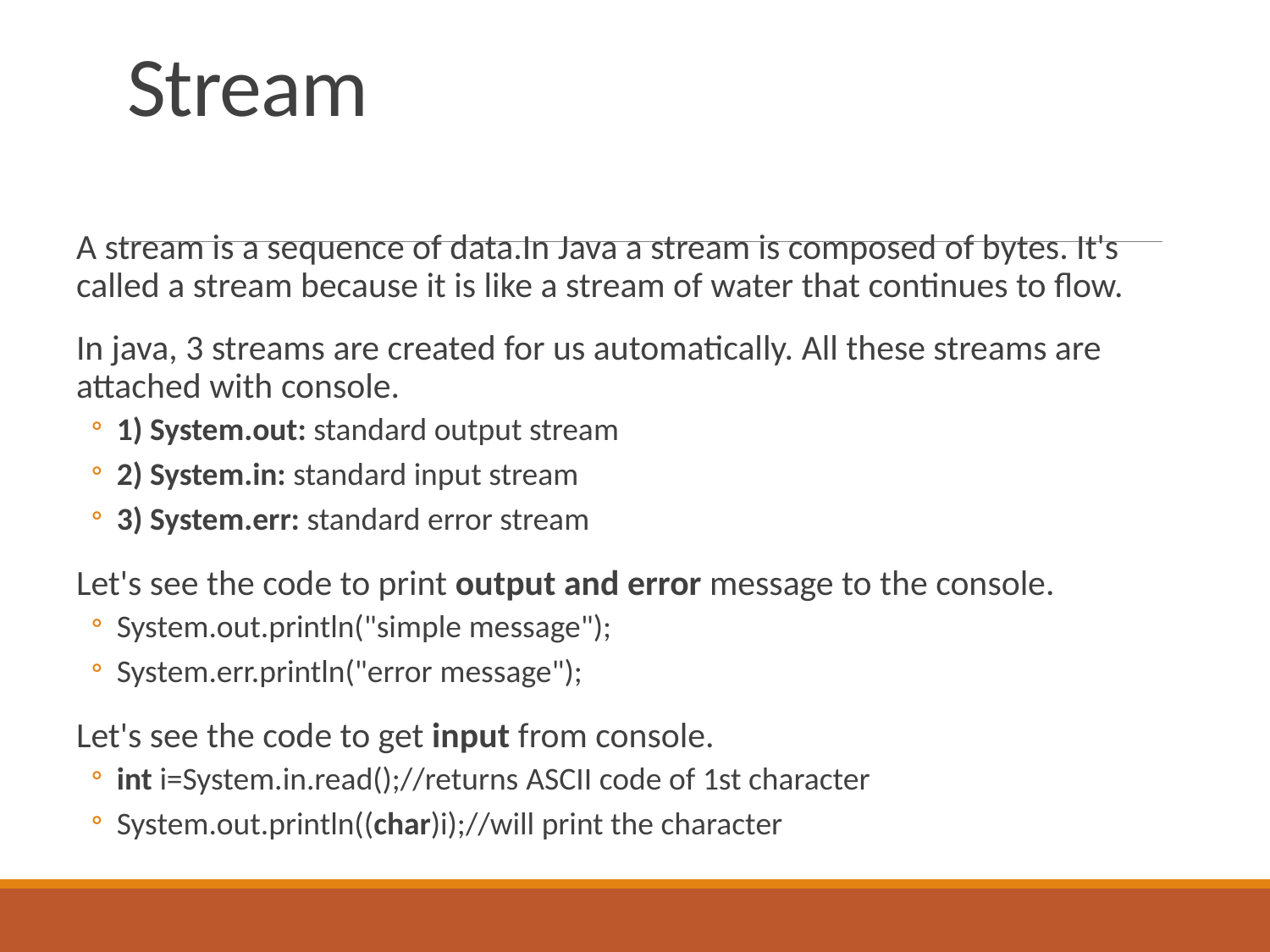

# Stream
A stream is a sequence of data.In Java a stream is composed of bytes. It's called a stream because it is like a stream of water that continues to flow.
In java, 3 streams are created for us automatically. All these streams are attached with console.
1) System.out: standard output stream
2) System.in: standard input stream
3) System.err: standard error stream
Let's see the code to print output and error message to the console.
System.out.println("simple message");
System.err.println("error message");
Let's see the code to get input from console.
int i=System.in.read();//returns ASCII code of 1st character
System.out.println((char)i);//will print the character